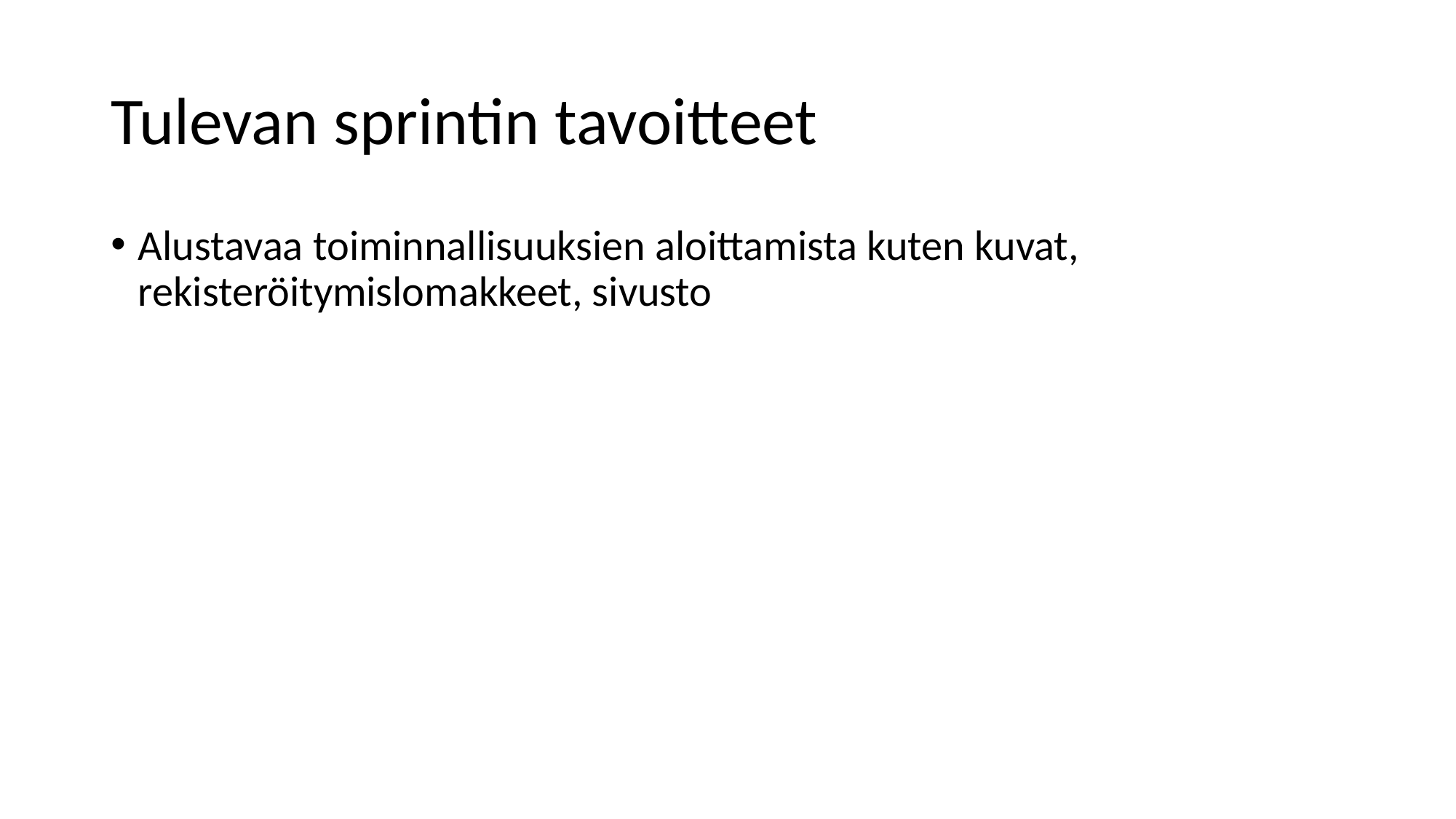

# Tulevan sprintin tavoitteet
Alustavaa toiminnallisuuksien aloittamista kuten kuvat, rekisteröitymislomakkeet, sivusto